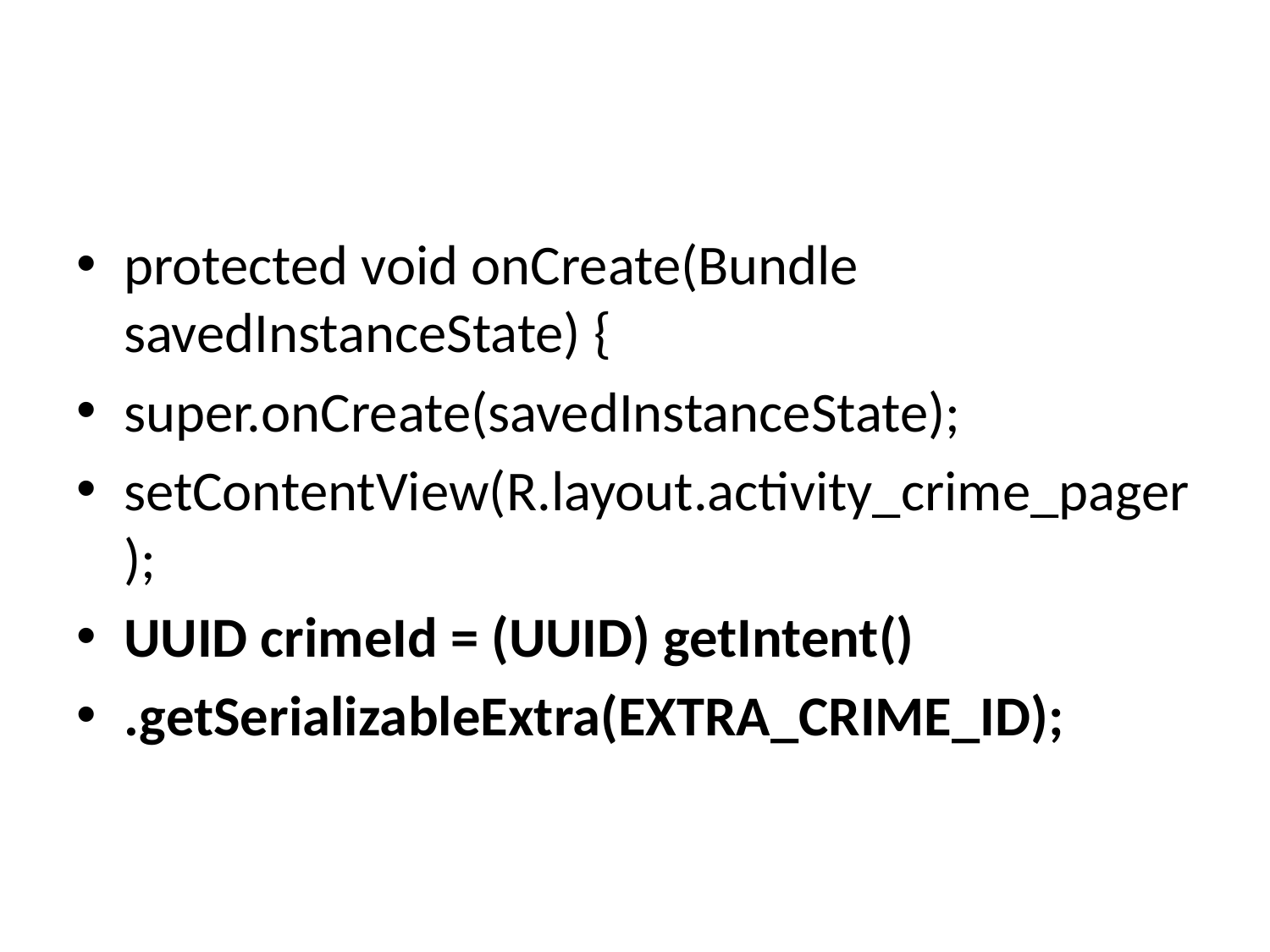

#
protected void onCreate(Bundle savedInstanceState) {
super.onCreate(savedInstanceState);
setContentView(R.layout.activity_crime_pager);
UUID crimeId = (UUID) getIntent()
.getSerializableExtra(EXTRA_CRIME_ID);